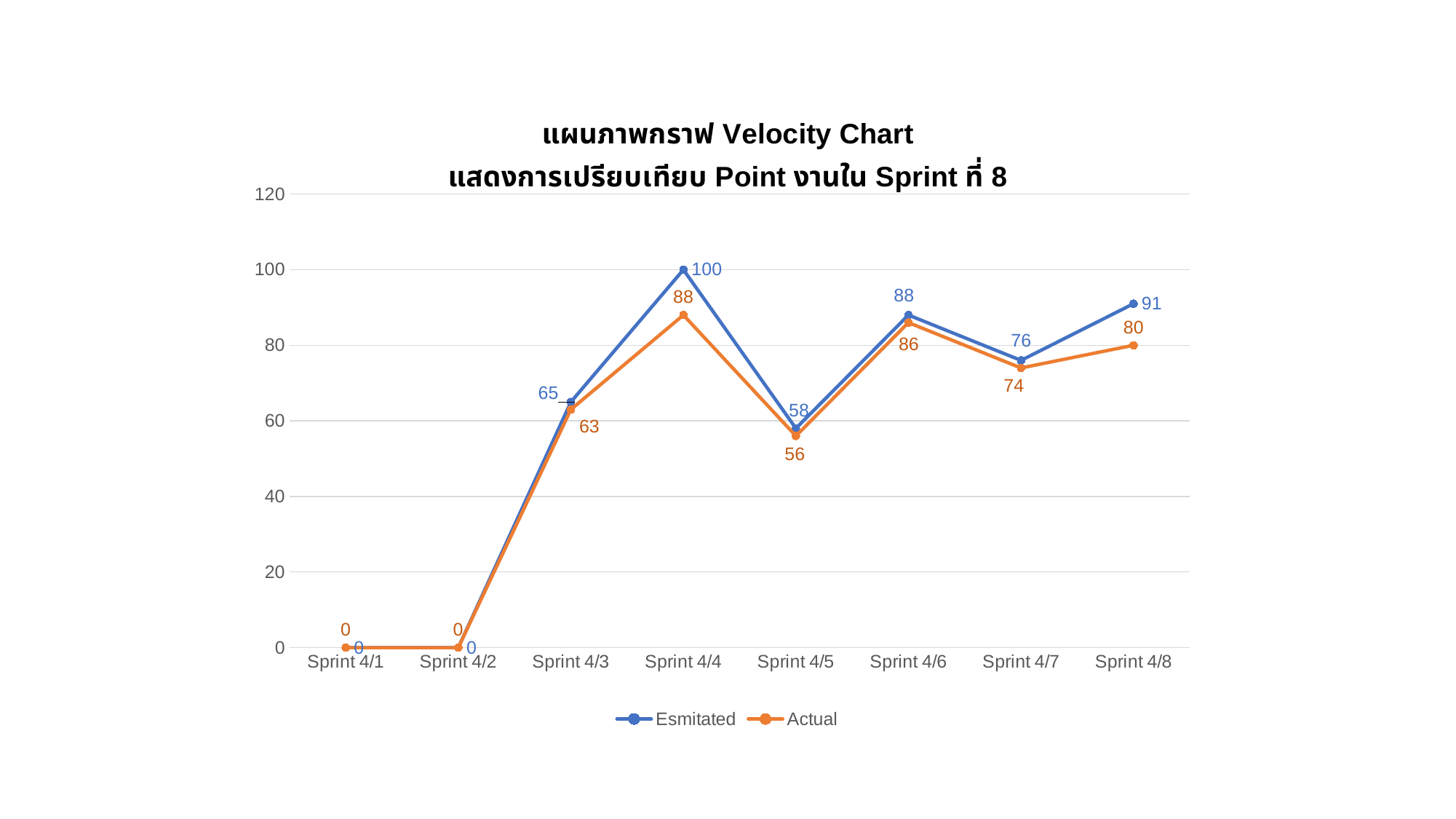

### Chart: แผนภาพกราฟ Velocity Chart
แสดงการเปรียบเทียบ Point งานใน Sprint ที่ 8

| Category | Esmitated | Actual |
|---|---|---|
| Sprint 4/1 | 0.0 | 0.0 |
| Sprint 4/2 | 0.0 | 0.0 |
| Sprint 4/3 | 65.0 | 63.0 |
| Sprint 4/4 | 100.0 | 88.0 |
| Sprint 4/5 | 58.0 | 56.0 |
| Sprint 4/6 | 88.0 | 86.0 |
| Sprint 4/7 | 76.0 | 74.0 |
| Sprint 4/8 | 91.0 | 80.0 |